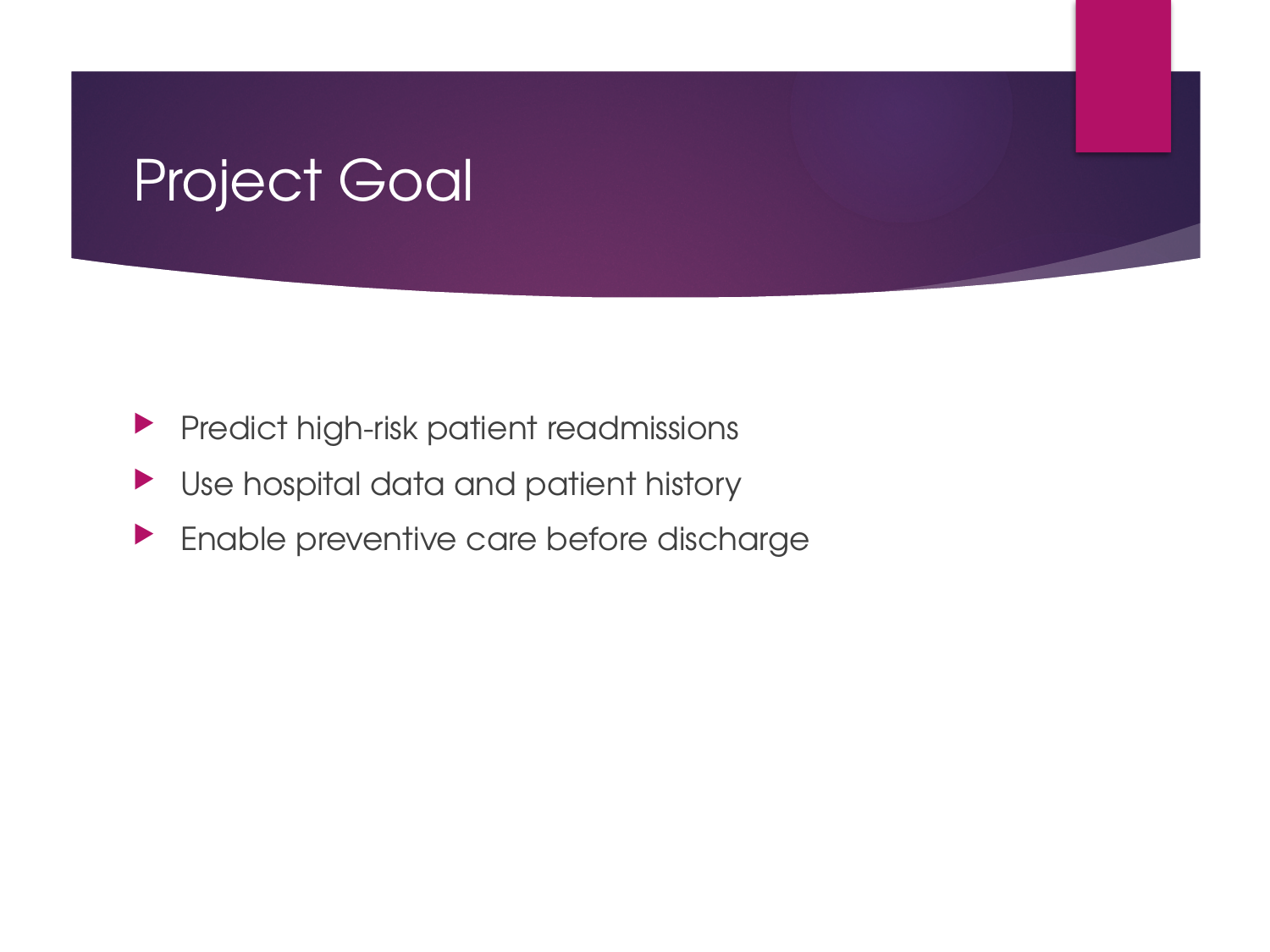

# Project Goal

Predict high-risk patient readmissions
Use hospital data and patient history
Enable preventive care before discharge